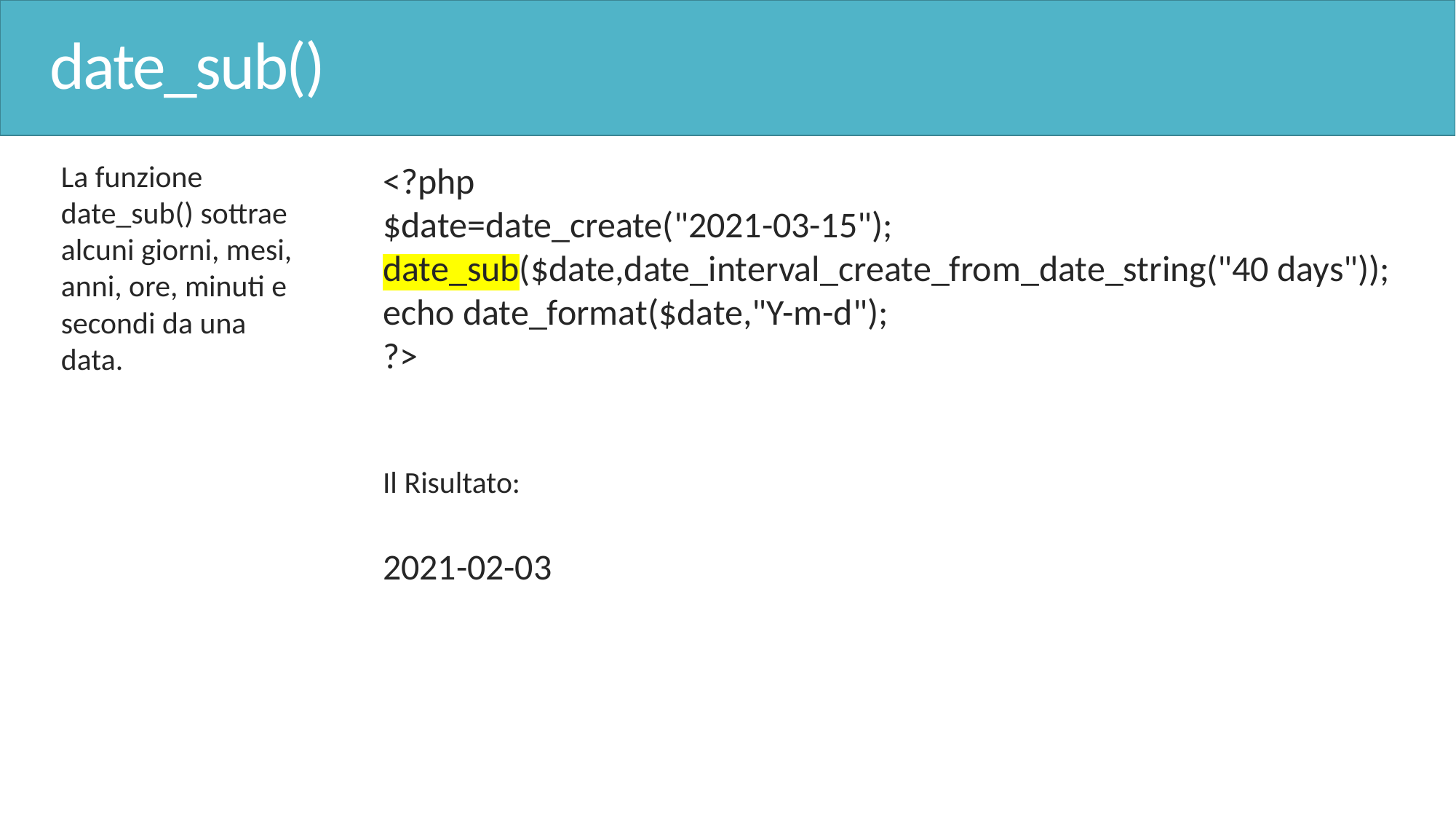

# date_sub()
La funzione date_sub() sottrae alcuni giorni, mesi, anni, ore, minuti e secondi da una data.
<?php
$date=date_create("2021-03-15");
date_sub($date,date_interval_create_from_date_string("40 days"));
echo date_format($date,"Y-m-d");
?>
Il Risultato:
2021-02-03